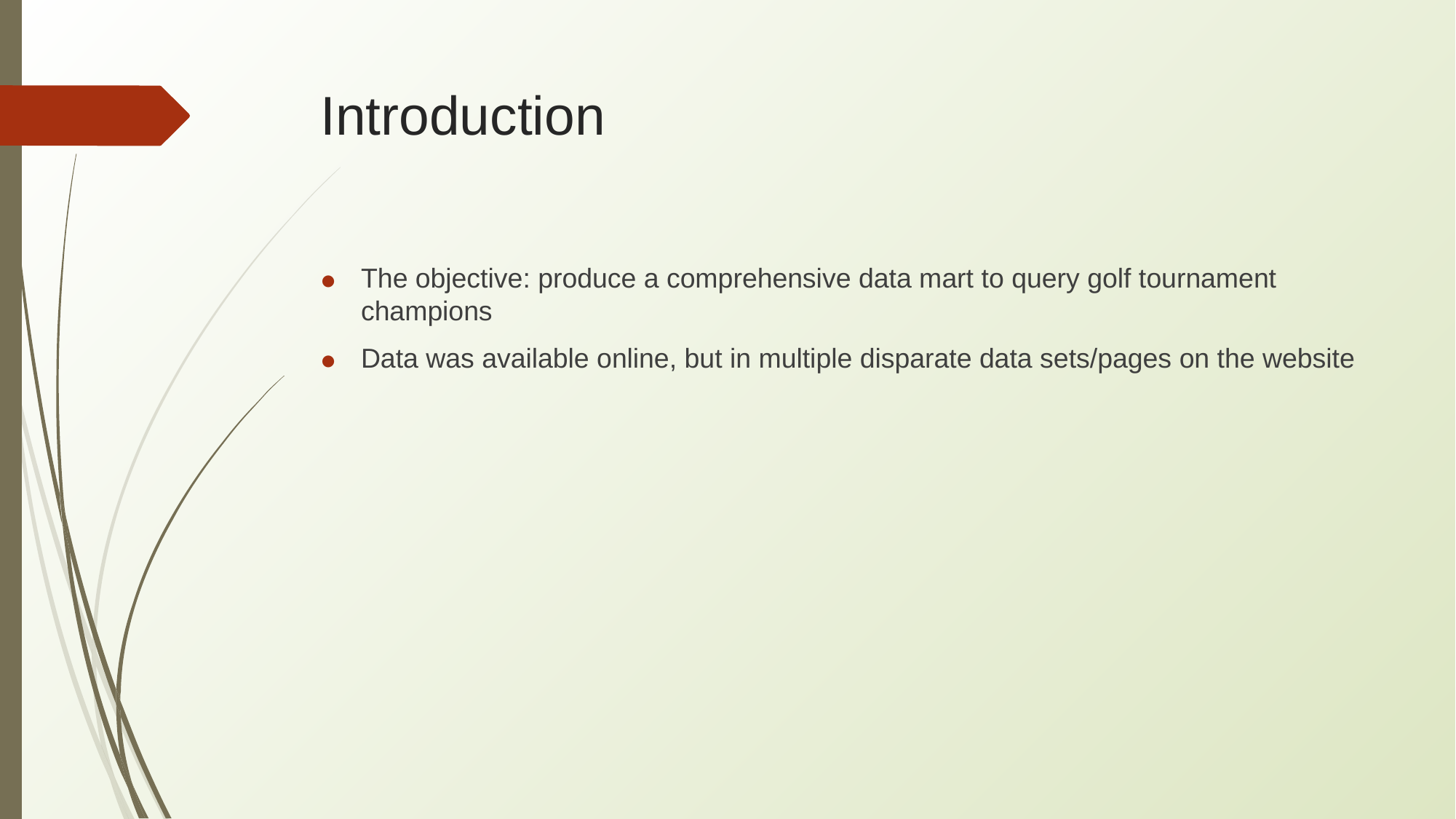

# Introduction
The objective: produce a comprehensive data mart to query golf tournament champions
Data was available online, but in multiple disparate data sets/pages on the website